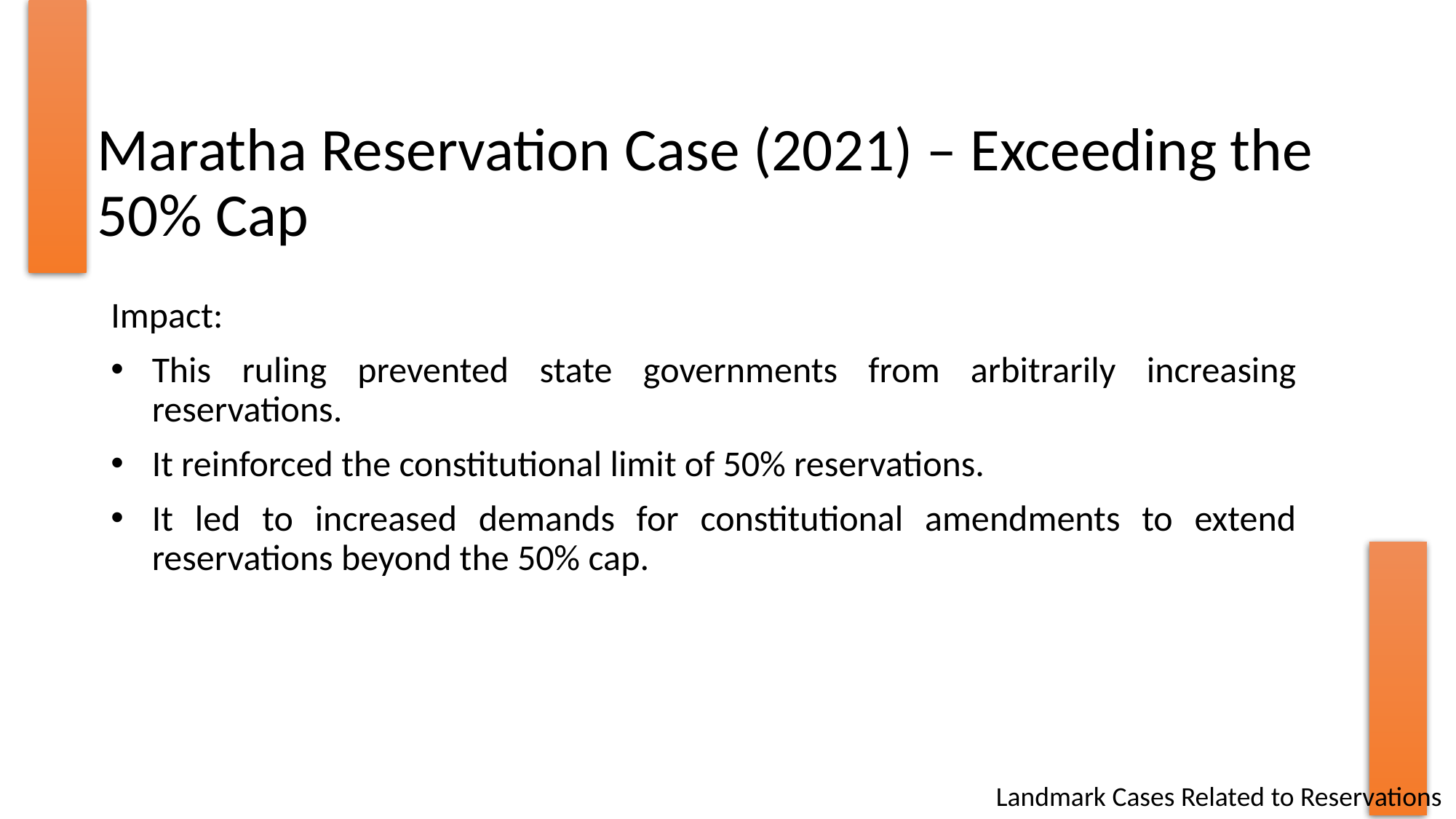

# Maratha Reservation Case (2021) – Exceeding the 50% Cap
Impact:
This ruling prevented state governments from arbitrarily increasing reservations.
It reinforced the constitutional limit of 50% reservations.
It led to increased demands for constitutional amendments to extend reservations beyond the 50% cap.

Landmark Cases Related to Reservations